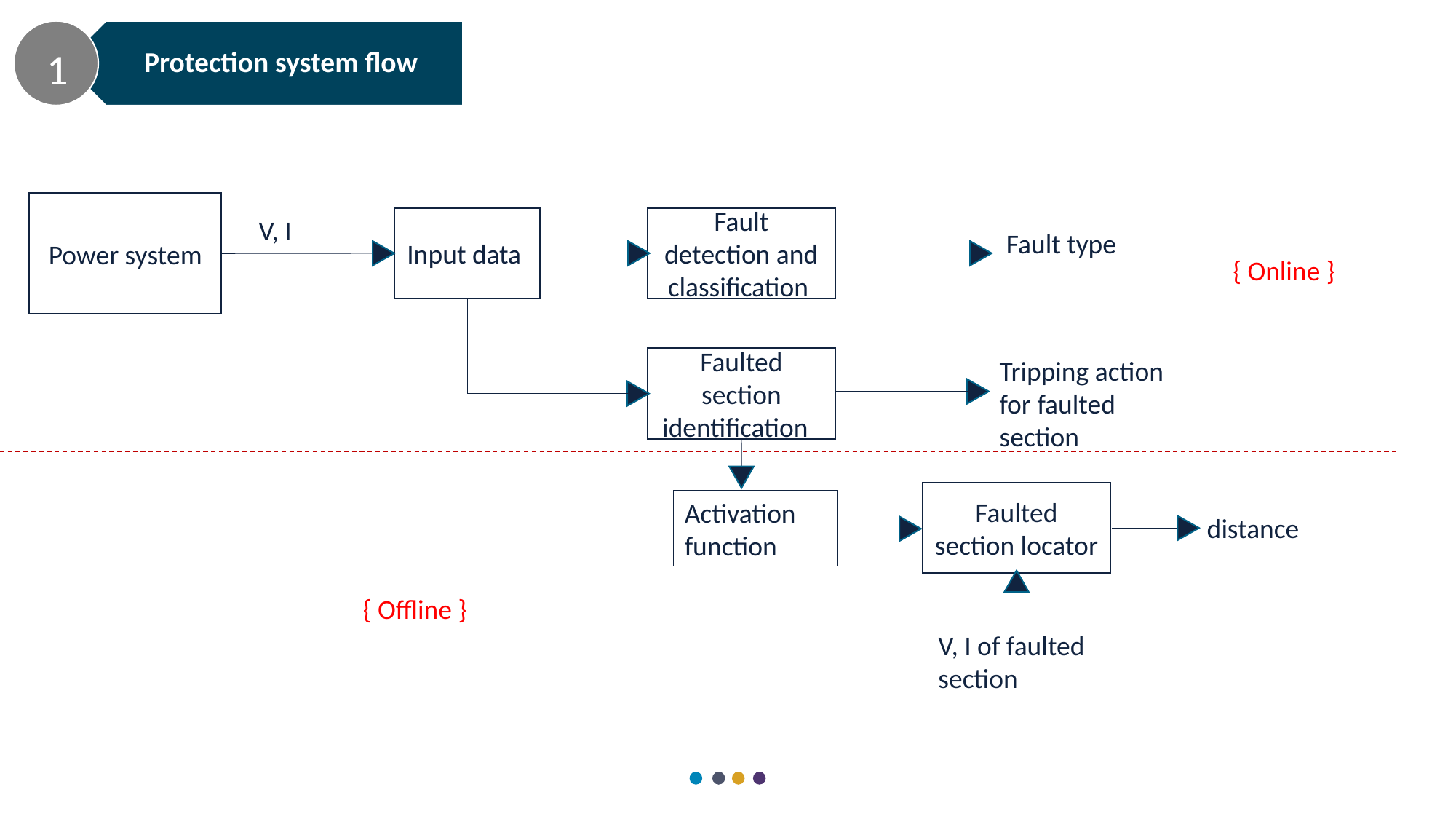

Protection system flow
1
Power system
V, I
Input data
Fault detection and classification
Fault type

{ Online }
Faulted section identification

Tripping action for faulted section

Faulted section locator
Activation function
distance

V, I of faulted section
{ Offline }